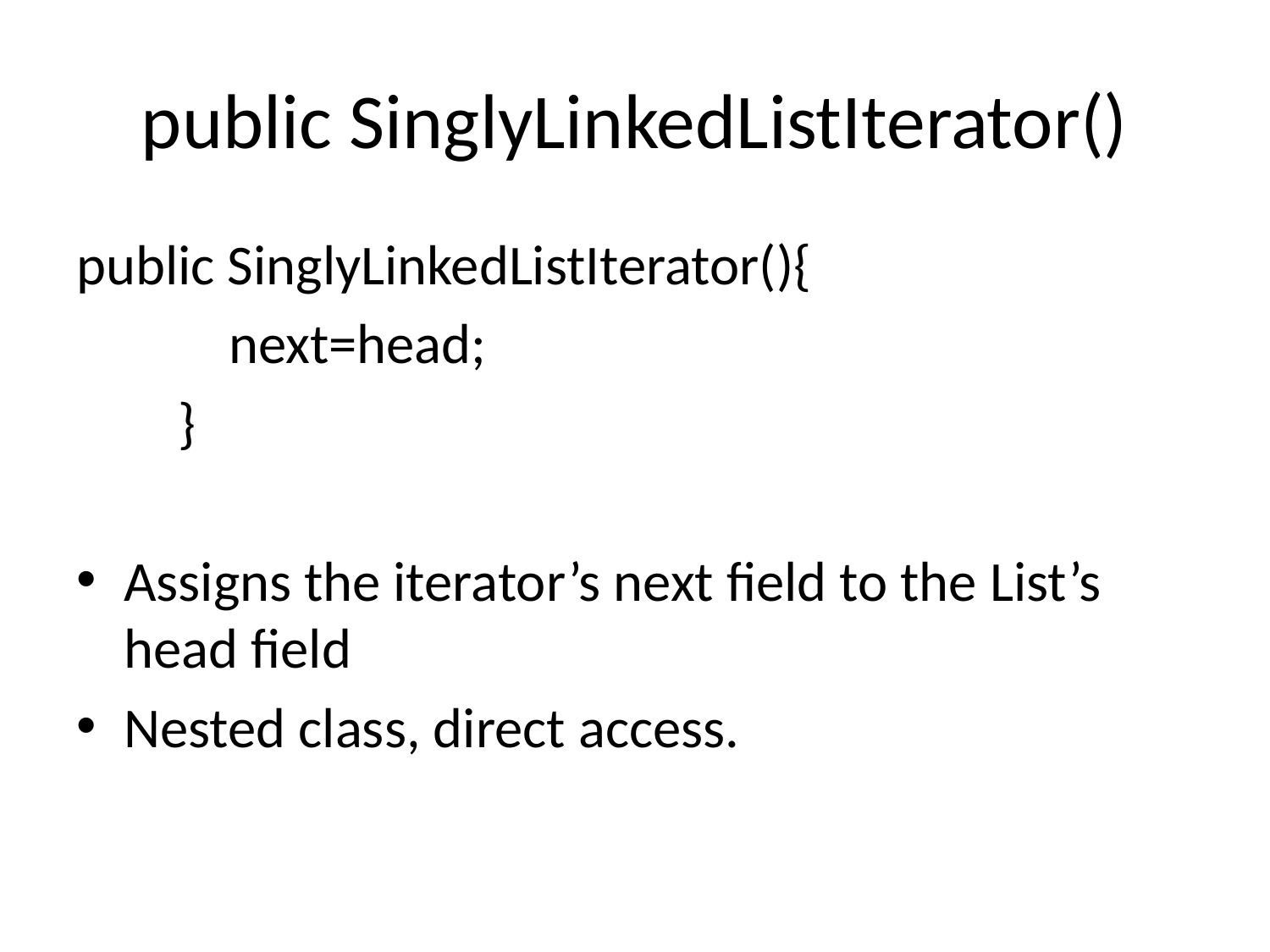

# public SinglyLinkedListIterator()
public SinglyLinkedListIterator(){
            next=head;
        }

Assigns the iterator’s next field to the List’s head field
Nested class, direct access.